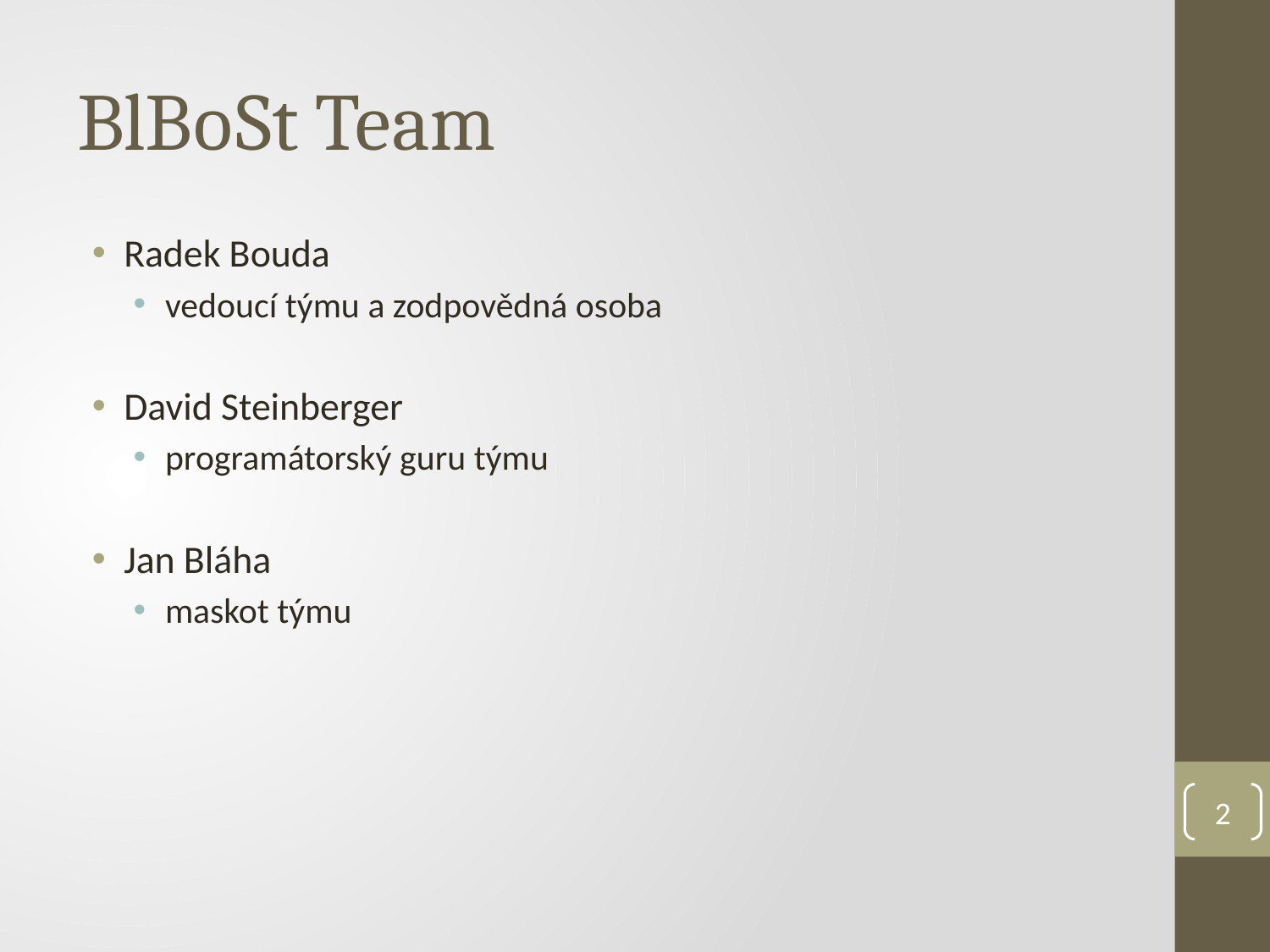

# BlBoSt Team
Radek Bouda
vedoucí týmu a zodpovědná osoba

David Steinberger
programátorský guru týmu

Jan Bláha
maskot týmu
2